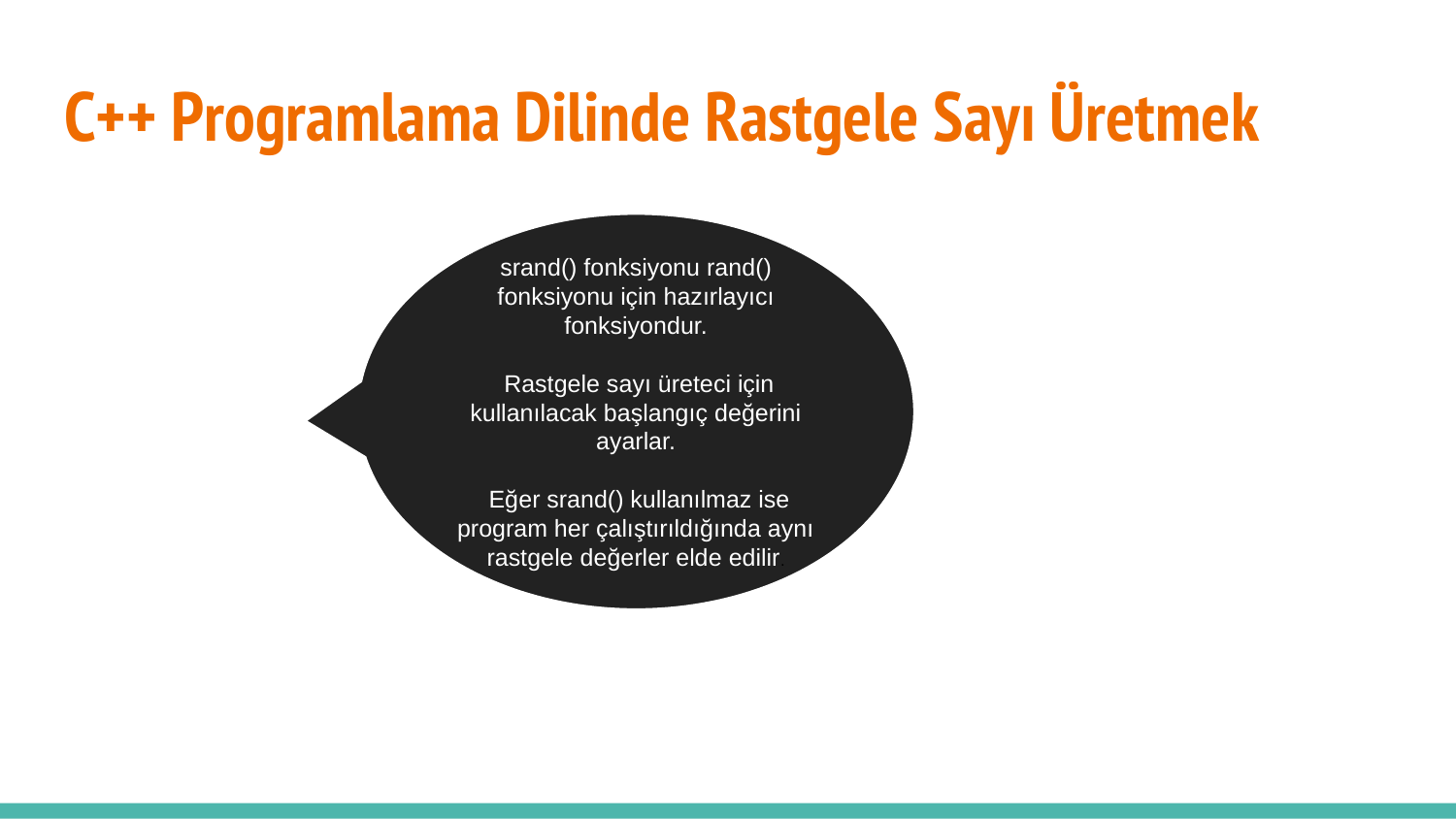

# C++ Programlama Dilinde Rastgele Sayı Üretmek
srand() fonksiyonu rand() fonksiyonu için hazırlayıcı fonksiyondur.

 Rastgele sayı üreteci için kullanılacak başlangıç değerini ayarlar.

 Eğer srand() kullanılmaz ise program her çalıştırıldığında aynı rastgele değerler elde edilir.